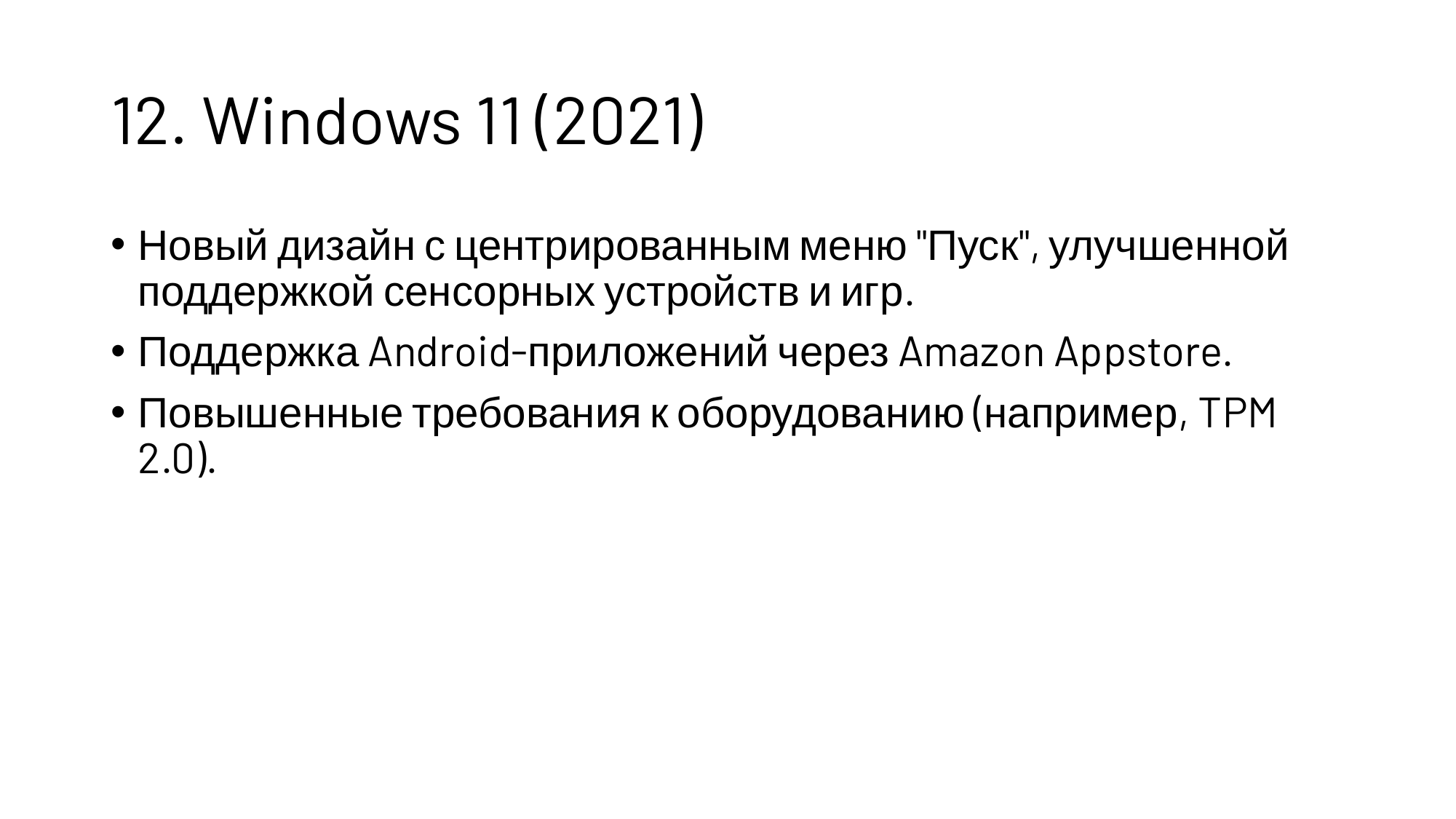

# 12. Windows 11 (2021)
Новый дизайн с центрированным меню "Пуск", улучшенной поддержкой сенсорных устройств и игр.
Поддержка Android-приложений через Amazon Appstore.
Повышенные требования к оборудованию (например, TPM 2.0).